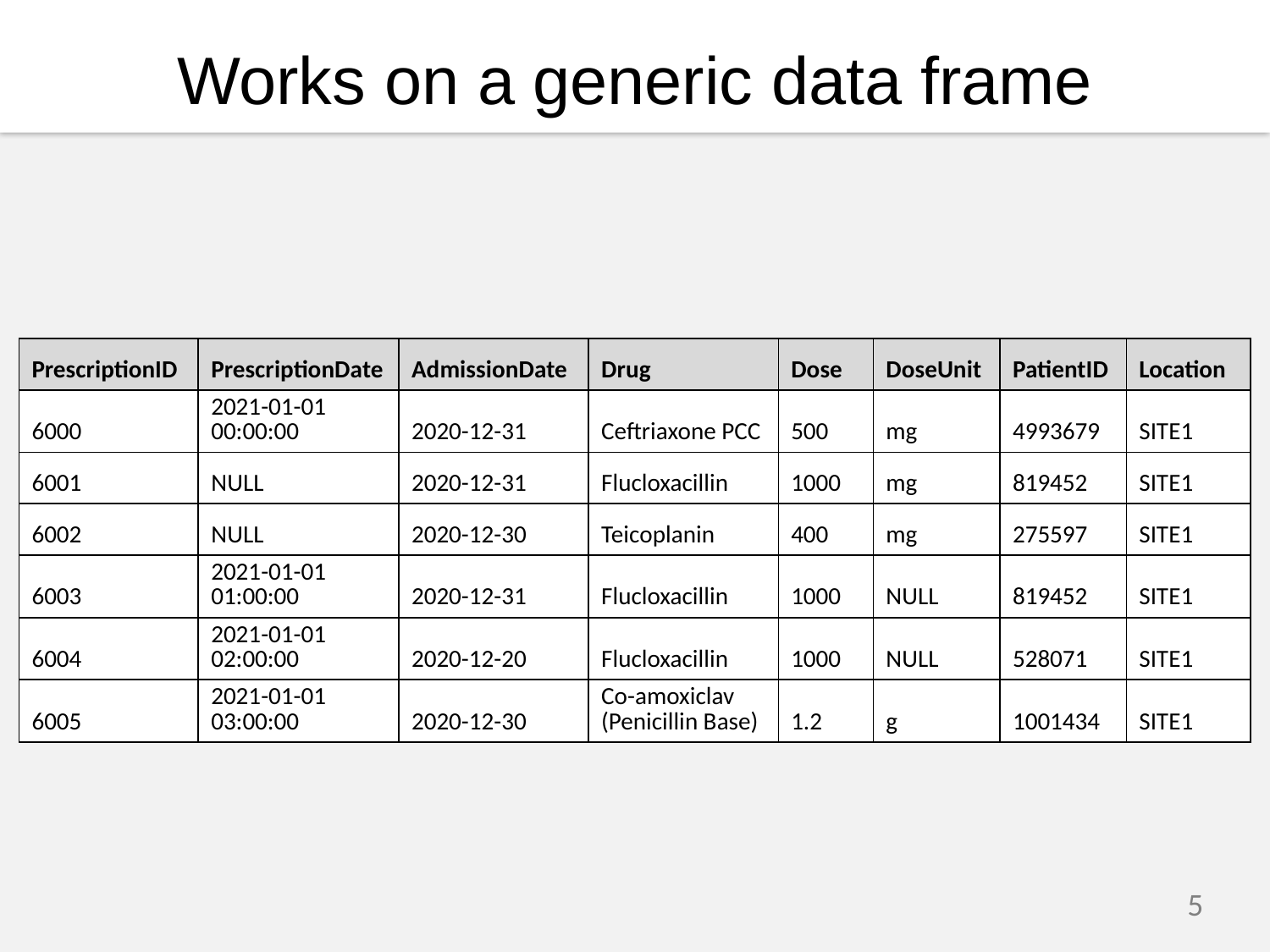

# Works on a generic data frame
| PrescriptionID | PrescriptionDate | AdmissionDate | Drug | Dose | DoseUnit | PatientID | Location |
| --- | --- | --- | --- | --- | --- | --- | --- |
| 6000 | 2021-01-01 00:00:00 | 2020-12-31 | Ceftriaxone PCC | 500 | mg | 4993679 | SITE1 |
| 6001 | NULL | 2020-12-31 | Flucloxacillin | 1000 | mg | 819452 | SITE1 |
| 6002 | NULL | 2020-12-30 | Teicoplanin | 400 | mg | 275597 | SITE1 |
| 6003 | 2021-01-01 01:00:00 | 2020-12-31 | Flucloxacillin | 1000 | NULL | 819452 | SITE1 |
| 6004 | 2021-01-01 02:00:00 | 2020-12-20 | Flucloxacillin | 1000 | NULL | 528071 | SITE1 |
| 6005 | 2021-01-01 03:00:00 | 2020-12-30 | Co-amoxiclav (Penicillin Base) | 1.2 | g | 1001434 | SITE1 |